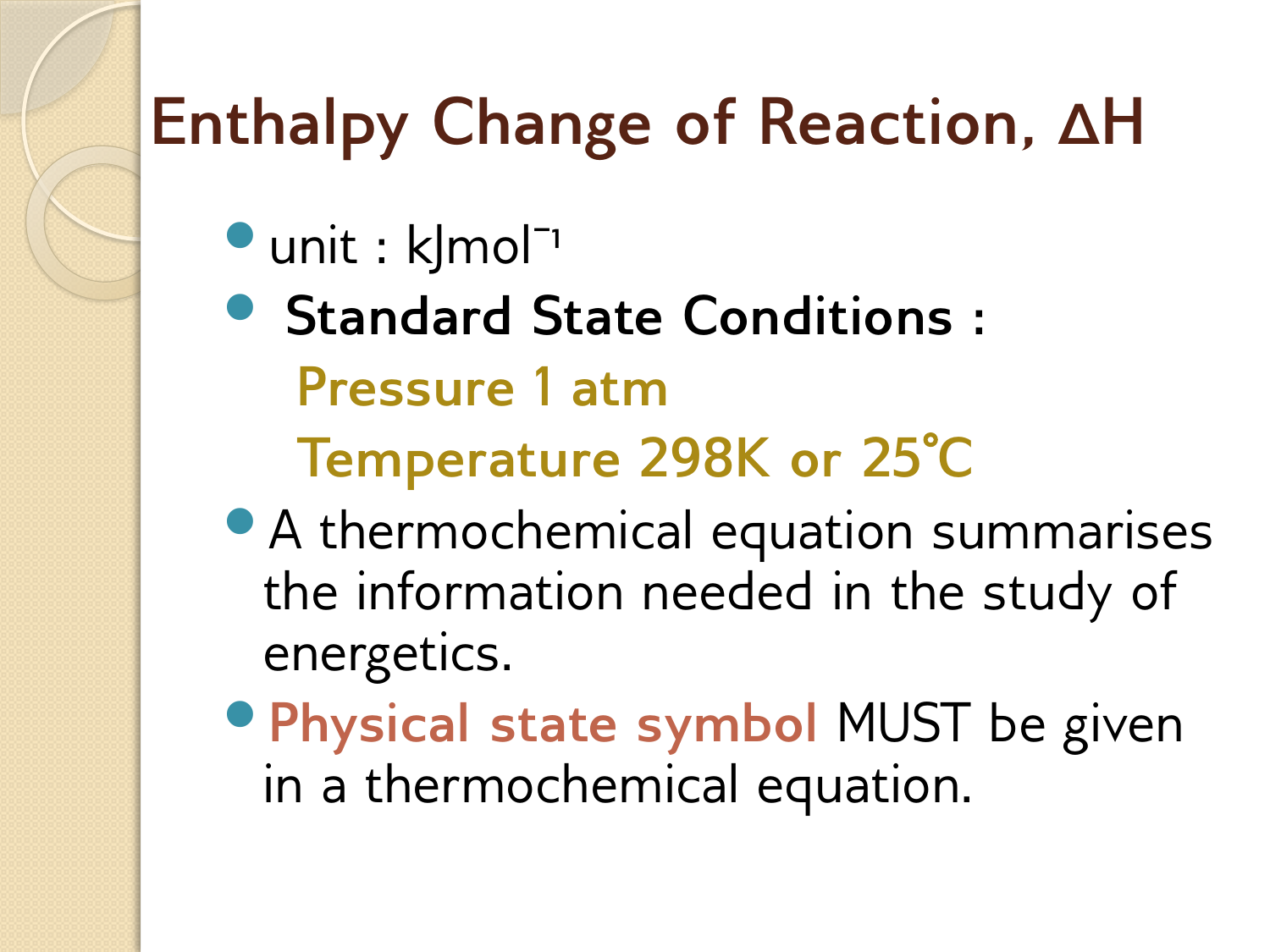

# Enthalpy Change of Reaction, ∆H
unit : kJmol⁻¹
 Standard State Conditions :
    Pressure 1 atm
    Temperature 298K or 25°C
A thermochemical equation summarises the information needed in the study of energetics.
Physical state symbol MUST be given in a thermochemical equation.